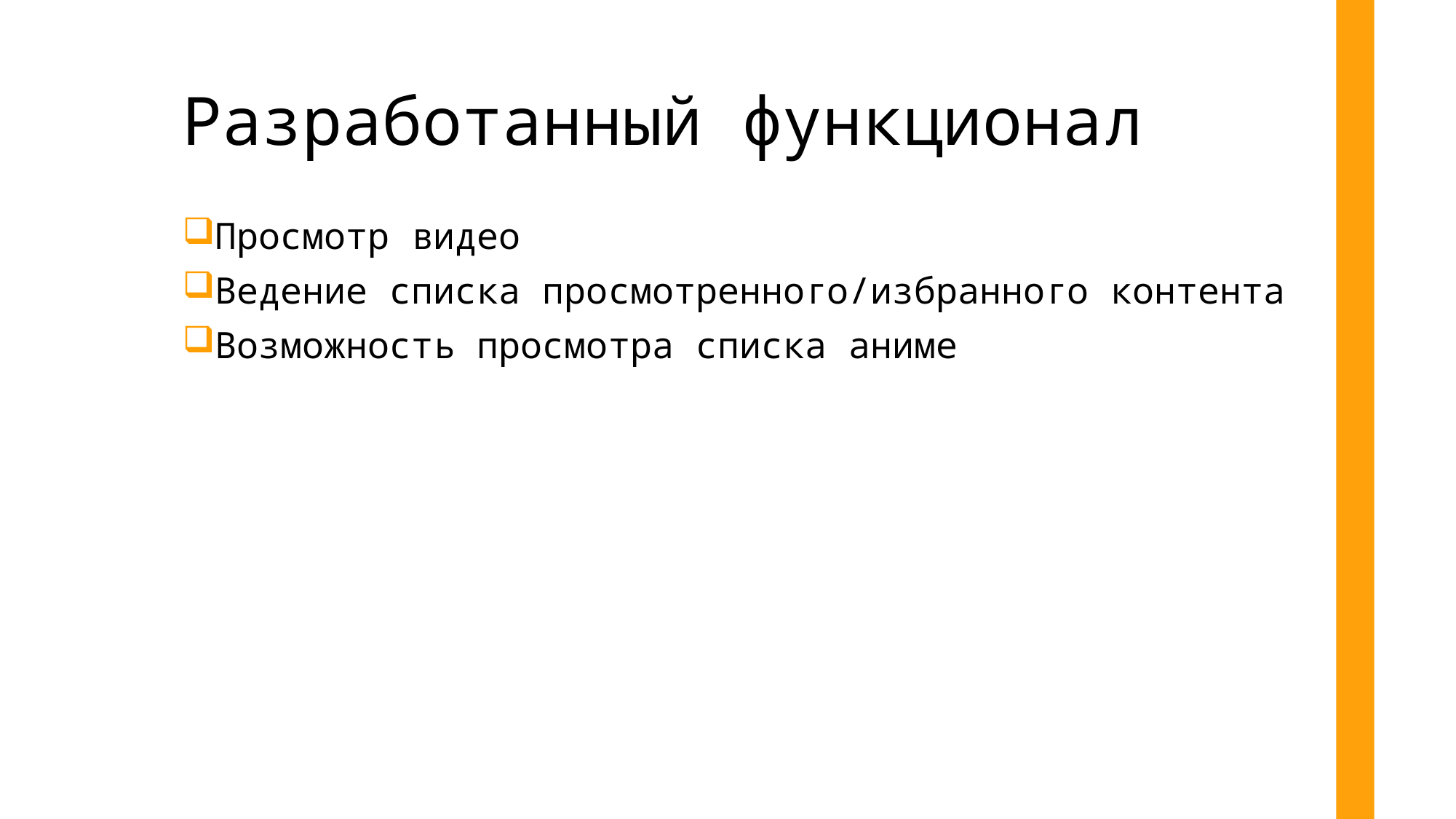

# Разработанный функционал
Просмотр видео
Ведение списка просмотренного/избранного контента
Возможность просмотра списка аниме